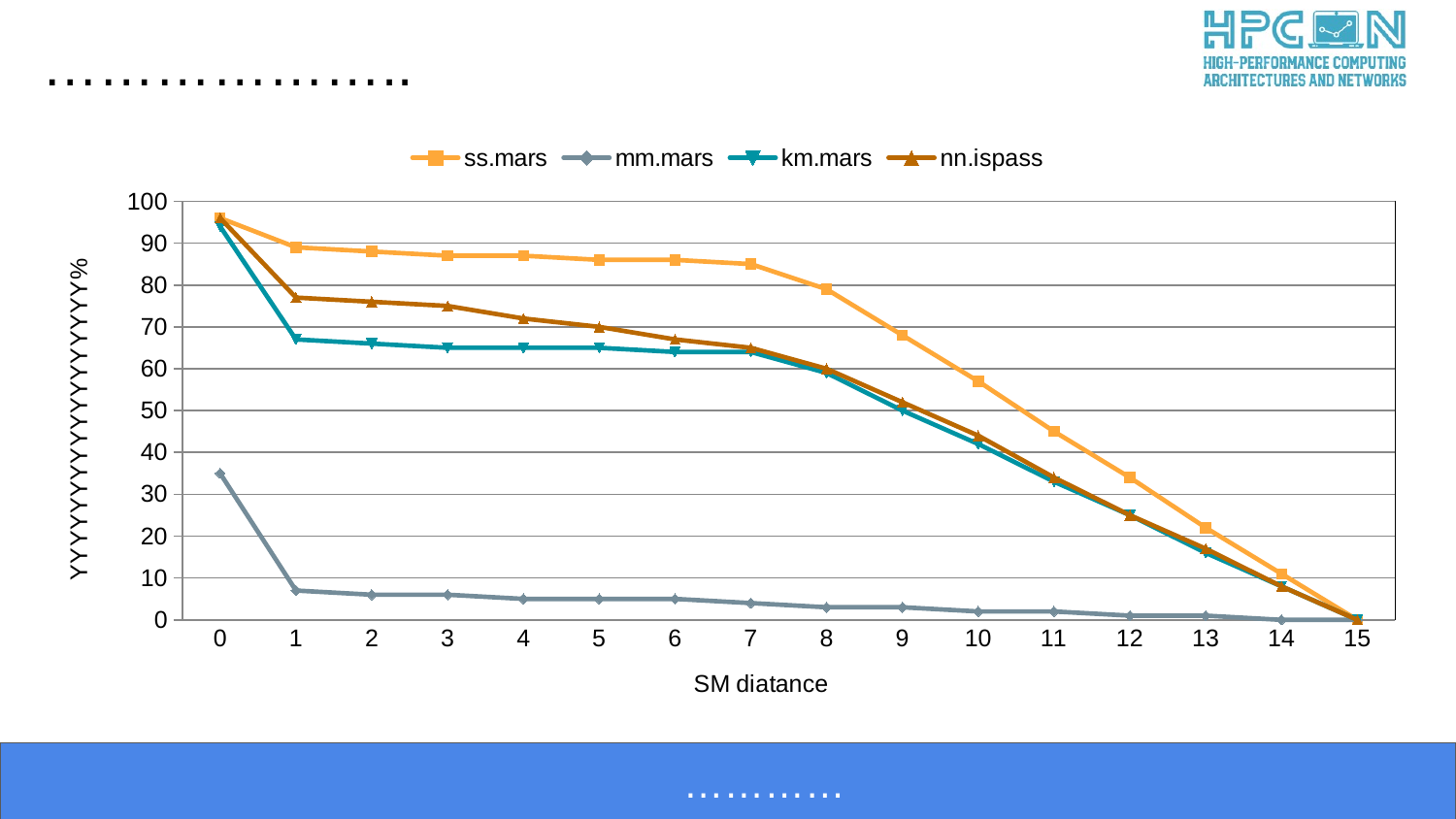

………………..

### Chart

| Category | ss.mars | mm.mars | km.mars | nn.ispass |
|---|---|---|---|---|
| 0 | 96.0 | 35.0 | 94.0 | 96.0 |
| 1 | 89.0 | 7.0 | 67.0 | 77.0 |
| 2 | 88.0 | 6.0 | 66.0 | 76.0 |
| 3 | 87.0 | 6.0 | 65.0 | 75.0 |
| 4 | 87.0 | 5.0 | 65.0 | 72.0 |
| 5 | 86.0 | 5.0 | 65.0 | 70.0 |
| 6 | 86.0 | 5.0 | 64.0 | 67.0 |
| 7 | 85.0 | 4.0 | 64.0 | 65.0 |
| 8 | 79.0 | 3.0 | 59.0 | 60.0 |
| 9 | 68.0 | 3.0 | 50.0 | 52.0 |
| 10 | 57.0 | 2.0 | 42.0 | 44.0 |
| 11 | 45.0 | 2.0 | 33.0 | 34.0 |
| 12 | 34.0 | 1.0 | 25.0 | 25.0 |
| 13 | 22.0 | 1.0 | 16.0 | 17.0 |
| 14 | 11.0 | 0.0 | 8.0 | 8.0 |
| 15 | 0.0 | 0.0 | 0.0 | 0.0 |
…………